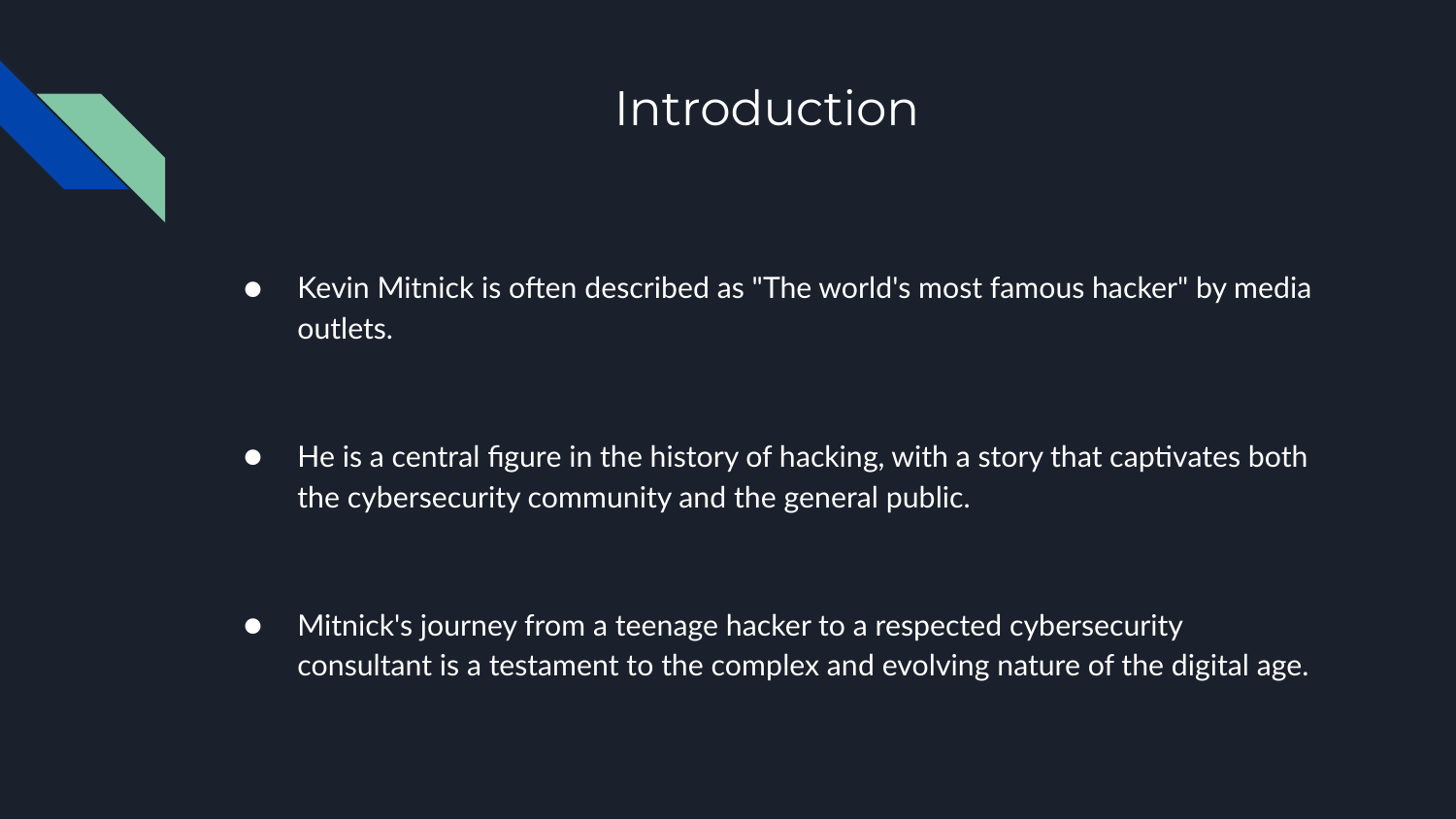

# Introduction
Kevin Mitnick is often described as "The world's most famous hacker" by media outlets.

He is a central figure in the history of hacking, with a story that captivates both the cybersecurity community and the general public.

Mitnick's journey from a teenage hacker to a respected cybersecurity consultant is a testament to the complex and evolving nature of the digital age.